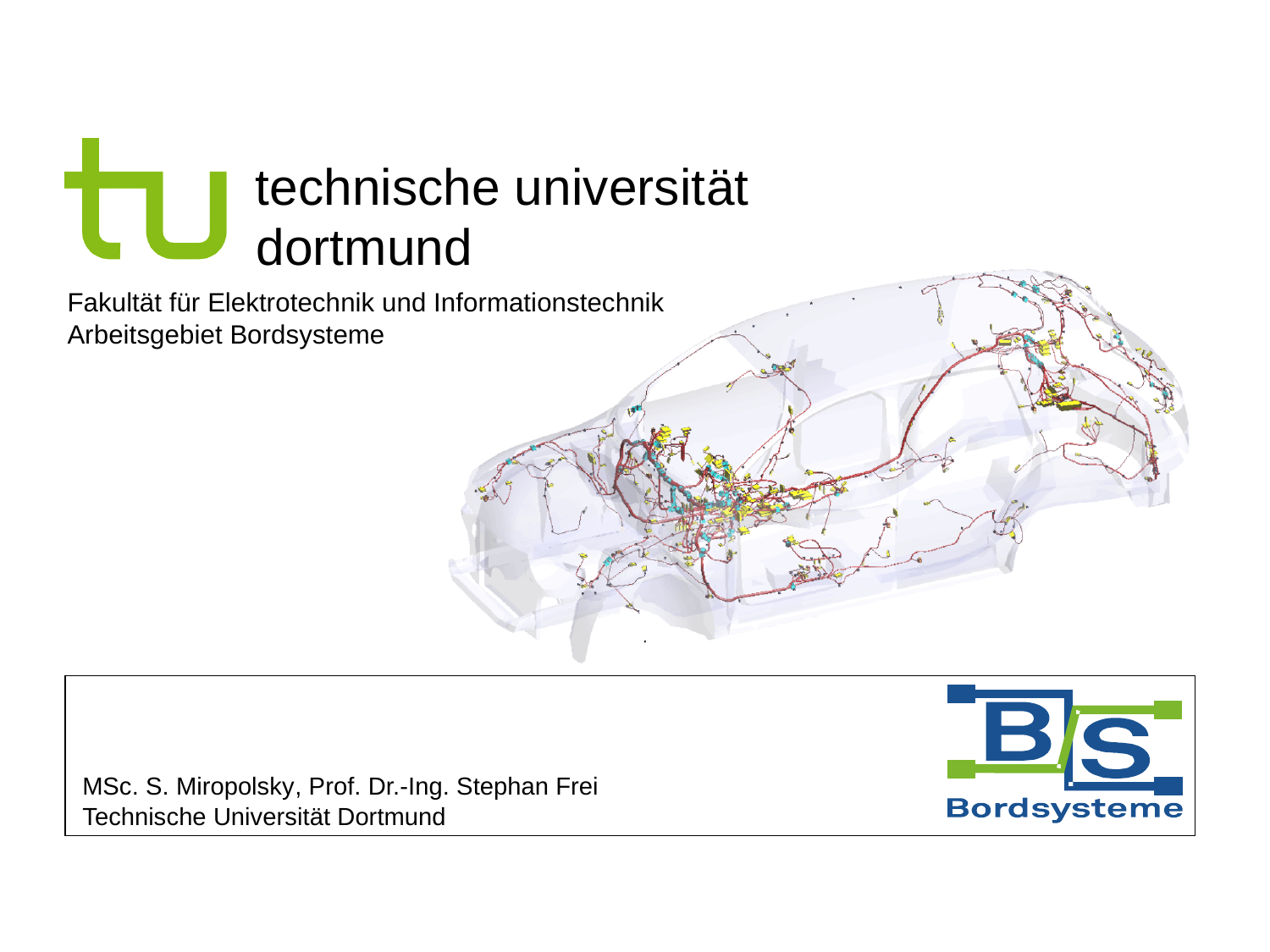

#
MSc. S. Miropolsky, Prof. Dr.-Ing. Stephan Frei
Technische Universität Dortmund